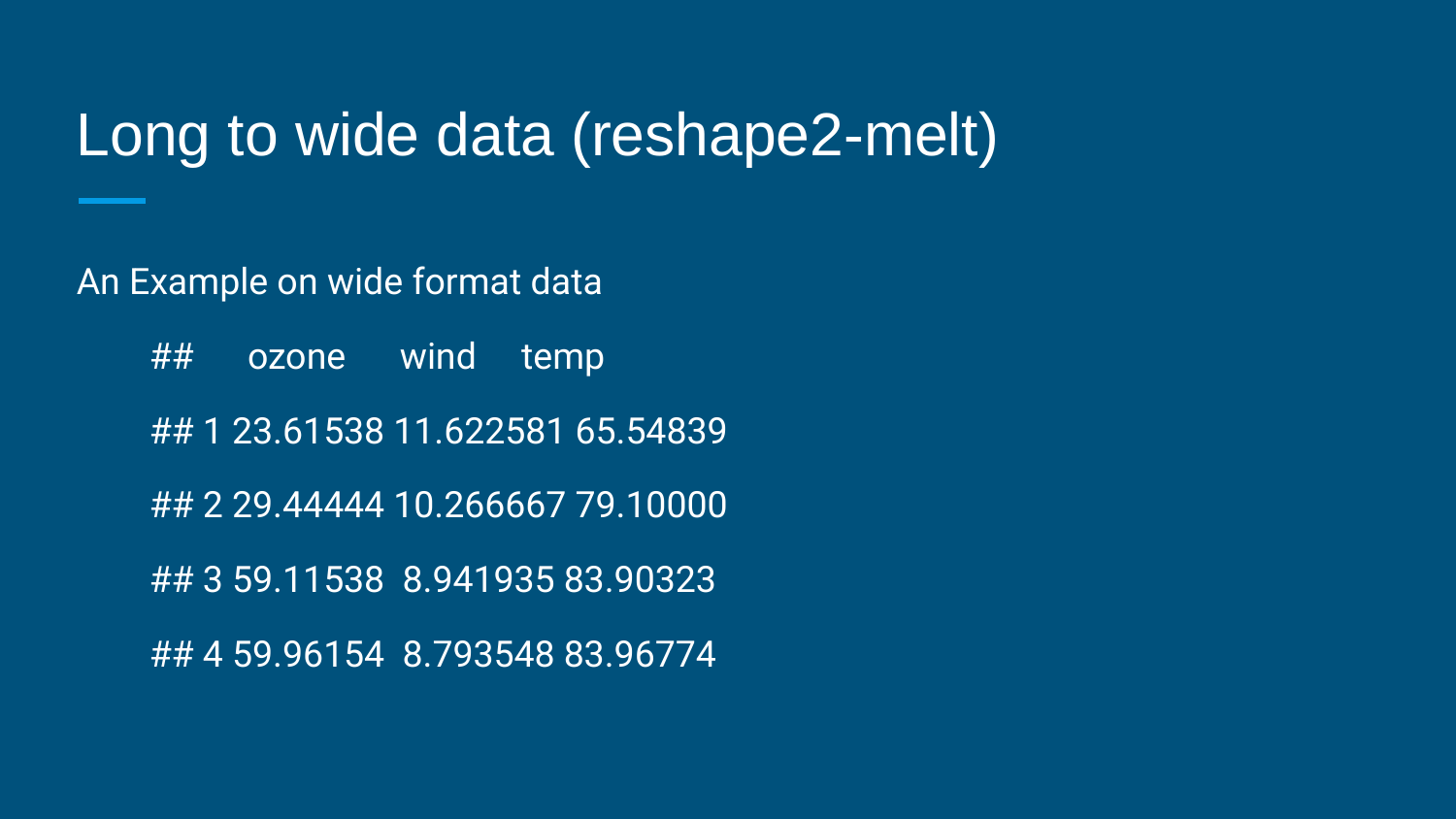

# Long to wide data (reshape2-melt)
An Example on wide format data
##      ozone      wind     temp
## 1 23.61538 11.622581 65.54839
## 2 29.44444 10.266667 79.10000
## 3 59.11538  8.941935 83.90323
## 4 59.96154  8.793548 83.96774